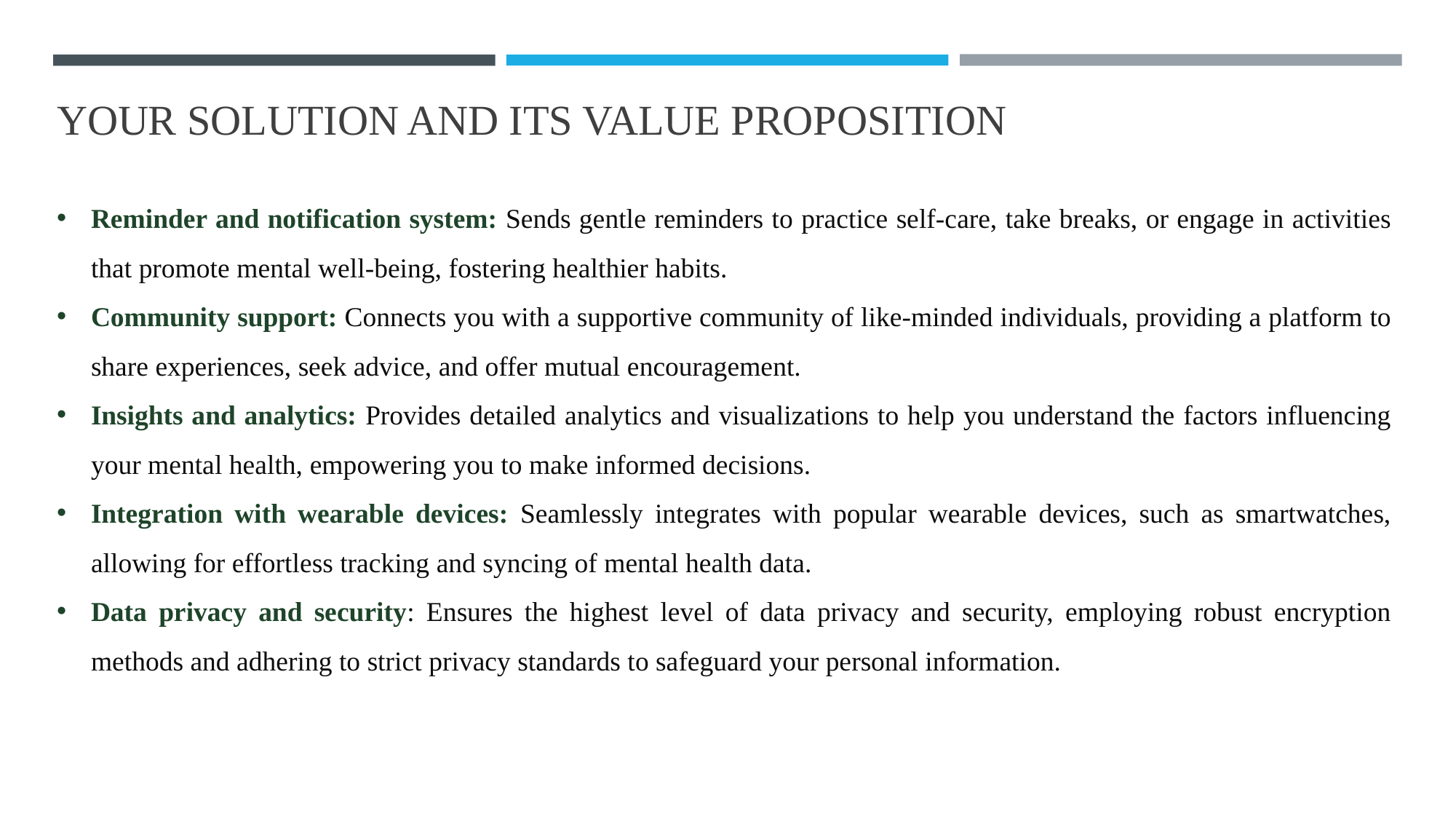

# YOUR SOLUTION AND ITS VALUE PROPOSITION
Reminder and notification system: Sends gentle reminders to practice self-care, take breaks, or engage in activities that promote mental well-being, fostering healthier habits.
Community support: Connects you with a supportive community of like-minded individuals, providing a platform to share experiences, seek advice, and offer mutual encouragement.
Insights and analytics: Provides detailed analytics and visualizations to help you understand the factors influencing your mental health, empowering you to make informed decisions.
Integration with wearable devices: Seamlessly integrates with popular wearable devices, such as smartwatches, allowing for effortless tracking and syncing of mental health data.
Data privacy and security: Ensures the highest level of data privacy and security, employing robust encryption methods and adhering to strict privacy standards to safeguard your personal information.